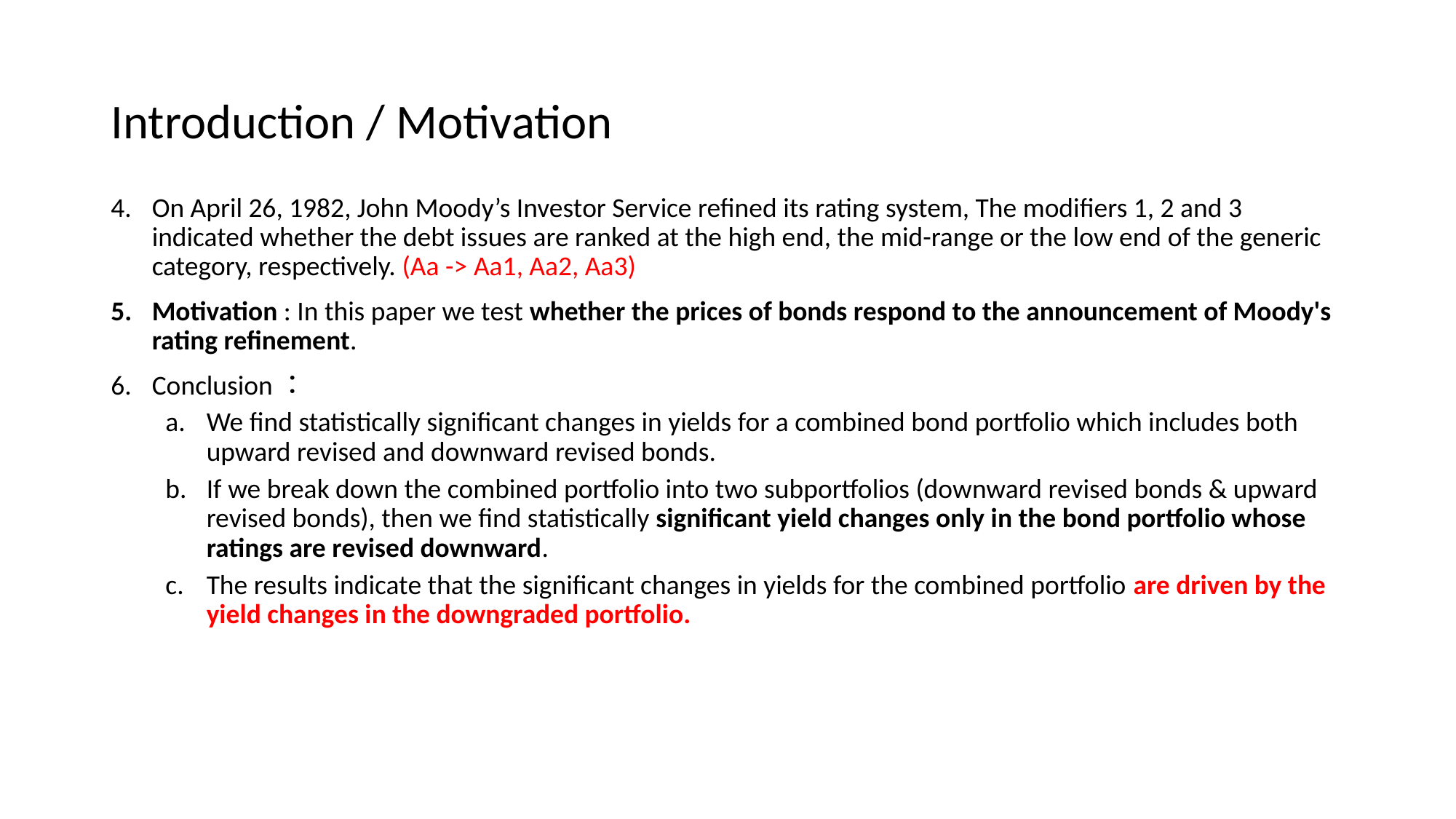

# Introduction / Motivation
On April 26, 1982, John Moody’s Investor Service refined its rating system, The modifiers 1, 2 and 3 indicated whether the debt issues are ranked at the high end, the mid-range or the low end of the generic category, respectively. (Aa -> Aa1, Aa2, Aa3)
Motivation : In this paper we test whether the prices of bonds respond to the announcement of Moody's rating refinement.
Conclusion：
We find statistically significant changes in yields for a combined bond portfolio which includes both upward revised and downward revised bonds.
If we break down the combined portfolio into two subportfolios (downward revised bonds & upward revised bonds), then we find statistically significant yield changes only in the bond portfolio whose ratings are revised downward.
The results indicate that the significant changes in yields for the combined portfolio are driven by the yield changes in the downgraded portfolio.